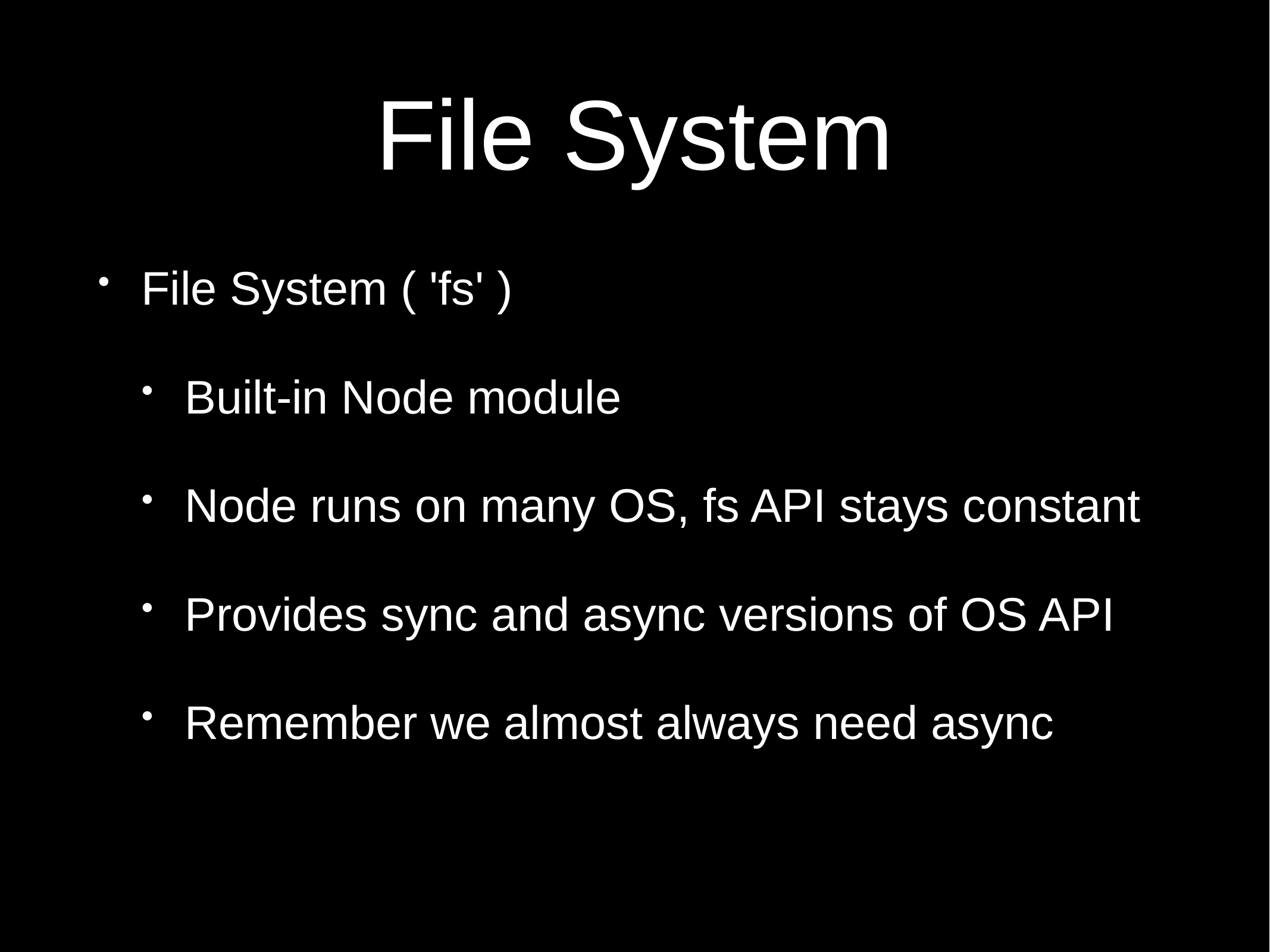

# File System
File System ( 'fs' )
Built-in Node module
Node runs on many OS, fs API stays constant
Provides sync and async versions of OS API
Remember we almost always need async